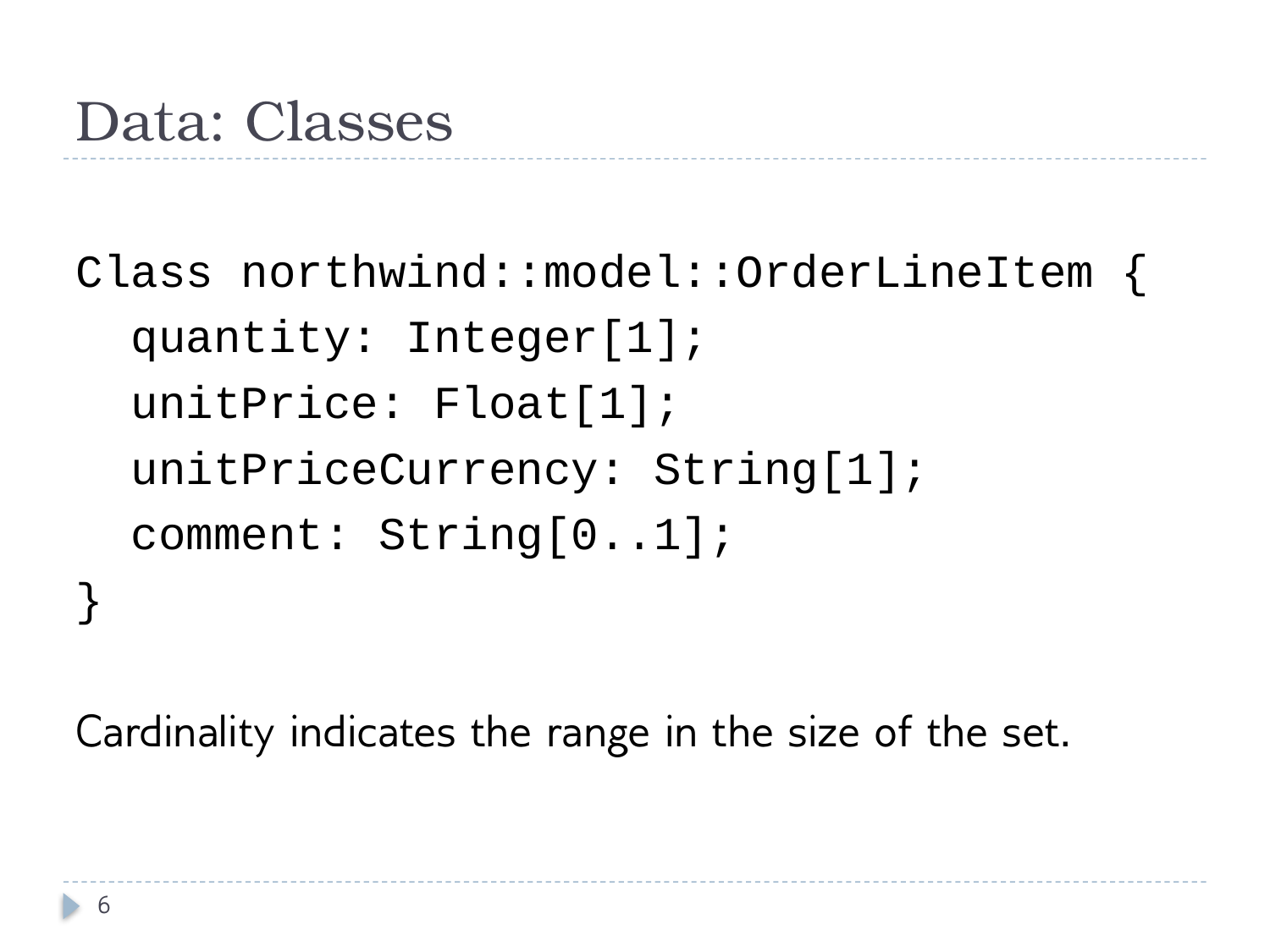

# Data: Classes

Class northwind::model::OrderLineItem {
  quantity: Integer[1];
  unitPrice: Float[1];
  unitPriceCurrency: String[1];
  comment: String[0..1];
}

Cardinality indicates the range in the size of the set.
6